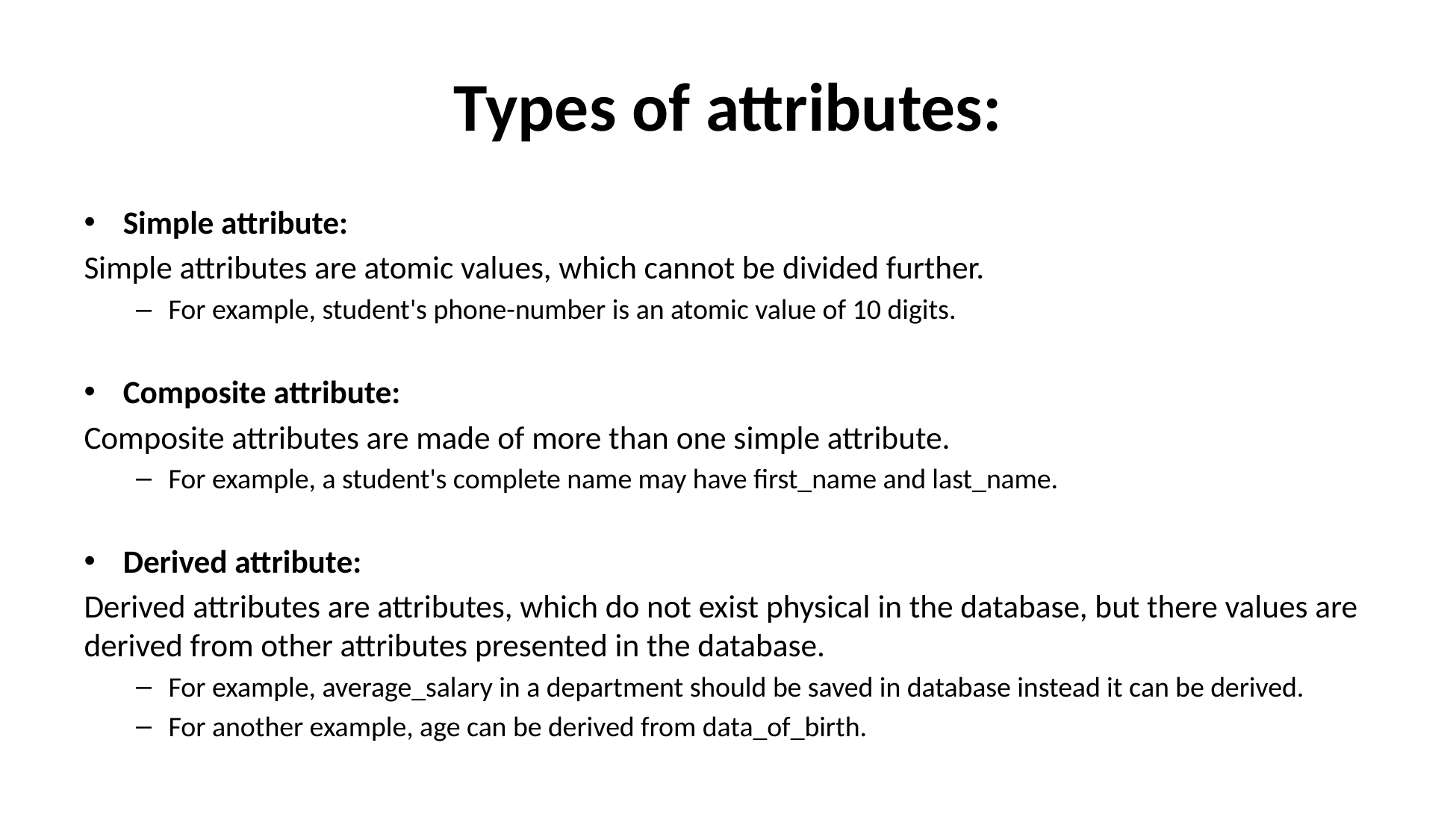

# Types of attributes:
Simple attribute:
Simple attributes are atomic values, which cannot be divided further.
For example, student's phone-number is an atomic value of 10 digits.

Composite attribute:
Composite attributes are made of more than one simple attribute.
For example, a student's complete name may have first_name and last_name.

Derived attribute:
Derived attributes are attributes, which do not exist physical in the database, but there values are derived from other attributes presented in the database.
For example, average_salary in a department should be saved in database instead it can be derived.
For another example, age can be derived from data_of_birth.